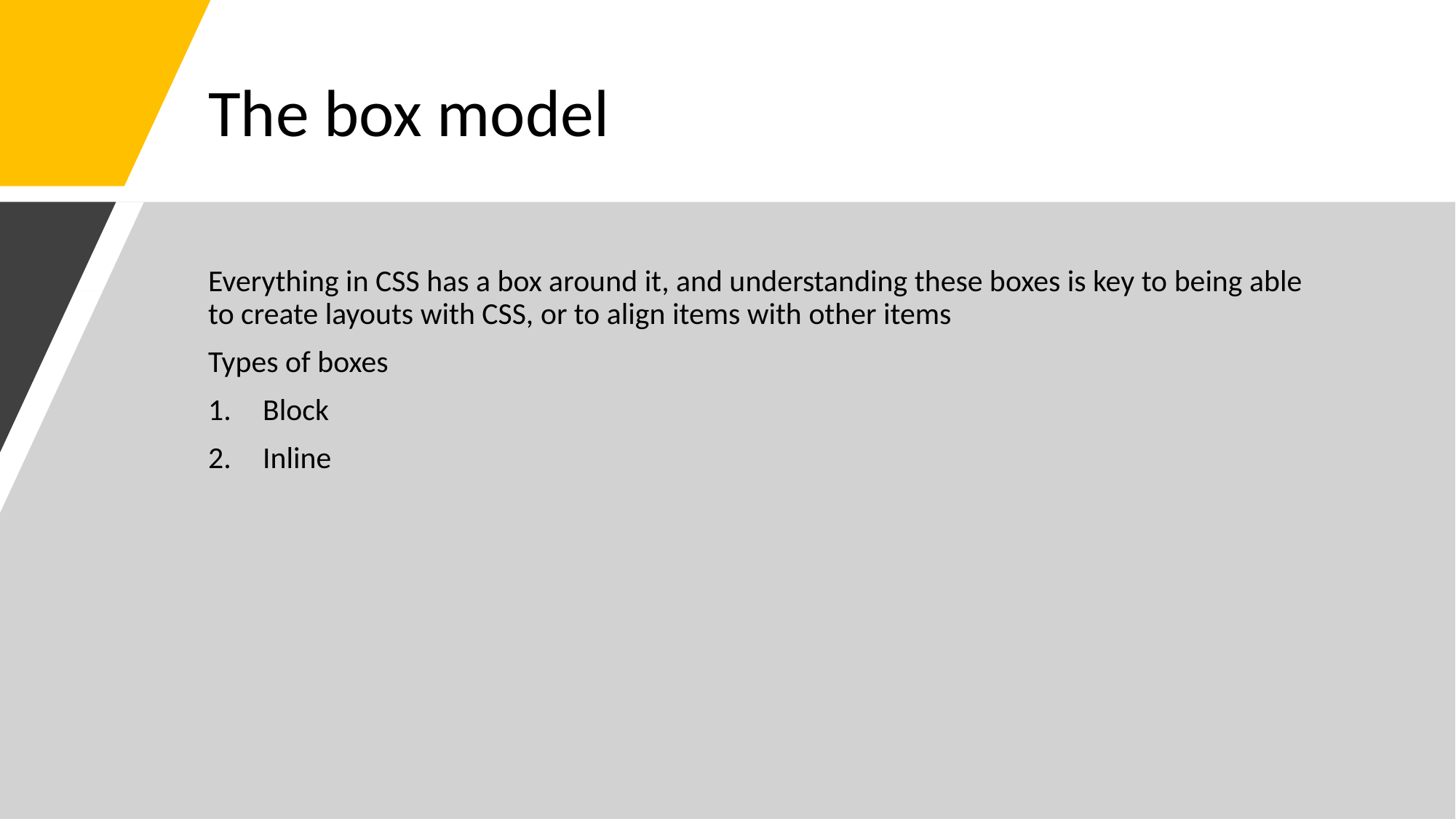

# The box model

Everything in CSS has a box around it, and understanding these boxes is key to being able to create layouts with CSS, or to align items with other items
Types of boxes
Block
Inline